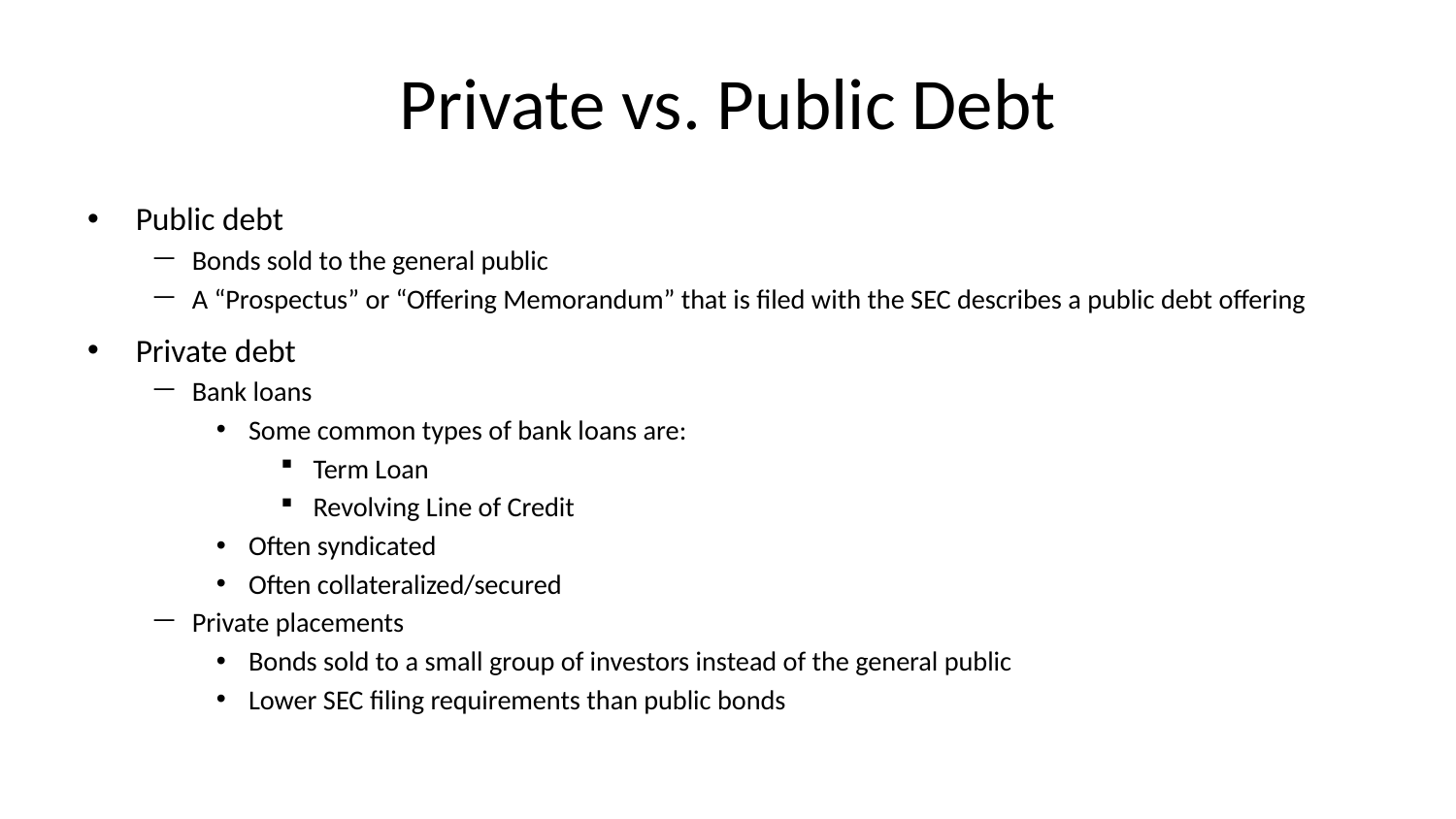

Private vs. Public Debt
Public debt
Bonds sold to the general public
A “Prospectus” or “Offering Memorandum” that is filed with the SEC describes a public debt offering
Private debt
Bank loans
Some common types of bank loans are:
Term Loan
Revolving Line of Credit
Often syndicated
Often collateralized/secured
Private placements
Bonds sold to a small group of investors instead of the general public
Lower SEC filing requirements than public bonds